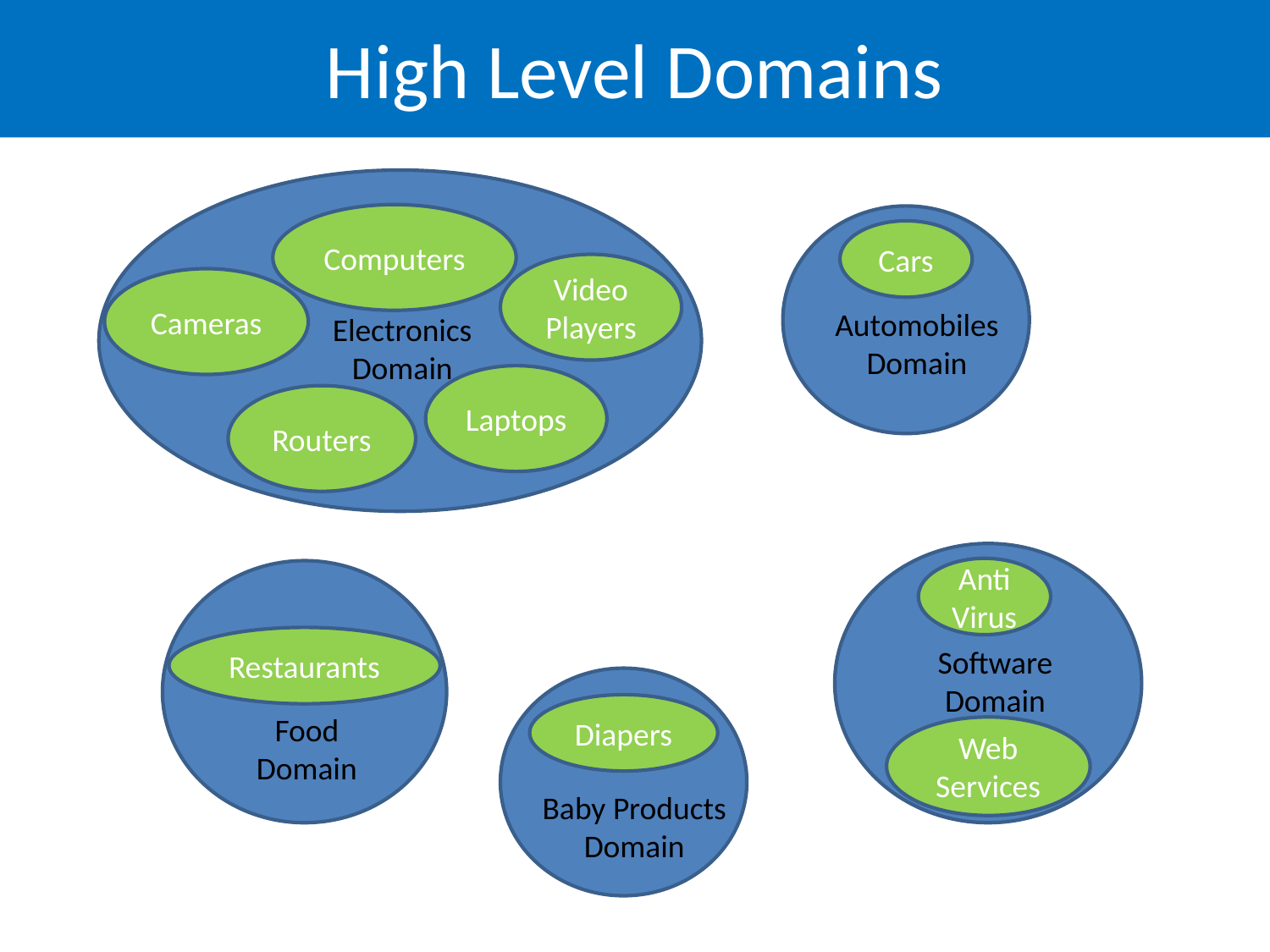

# High Level Domains

Computers
Video Players
Cameras
Electronics Domain
Laptops
Routers

Cars
Automobiles
Domain

Anti Virus
Software
Domain
Web Services

Restaurants
Food
Domain

Diapers
Baby Products
Domain